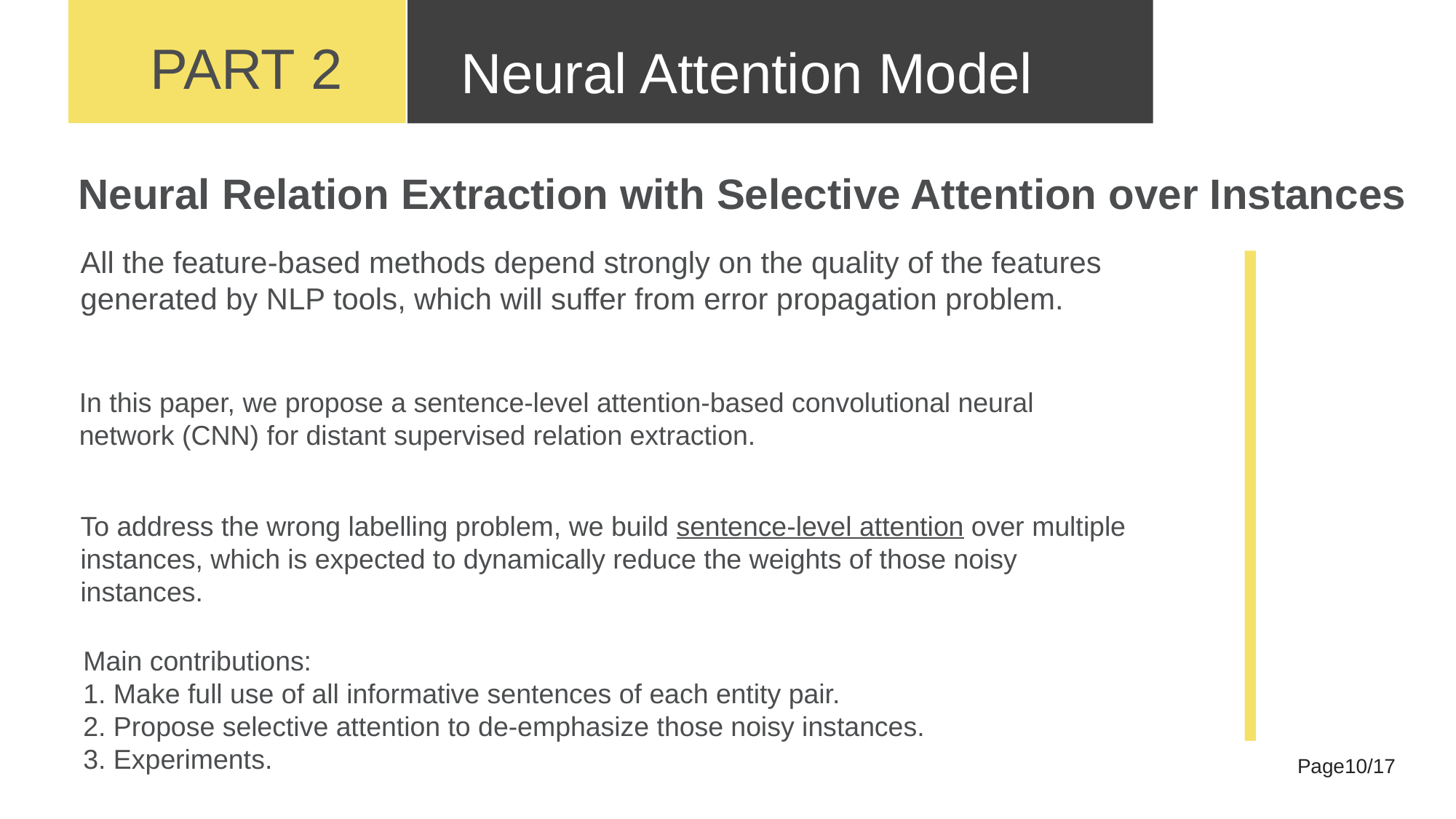

PART 2
Neural Attention Model
Neural Relation Extraction with Selective Attention over Instances
All the feature-based methods depend strongly on the quality of the features generated by NLP tools, which will suffer from error propagation problem.

In this paper, we propose a sentence-level attention-based convolutional neural network (CNN) for distant supervised relation extraction.
To address the wrong labelling problem, we build sentence-level attention over multiple instances, which is expected to dynamically reduce the weights of those noisy instances.
Main contributions:
1. Make full use of all informative sentences of each entity pair.
2. Propose selective attention to de-emphasize those noisy instances.
3. Experiments.
Page10/17